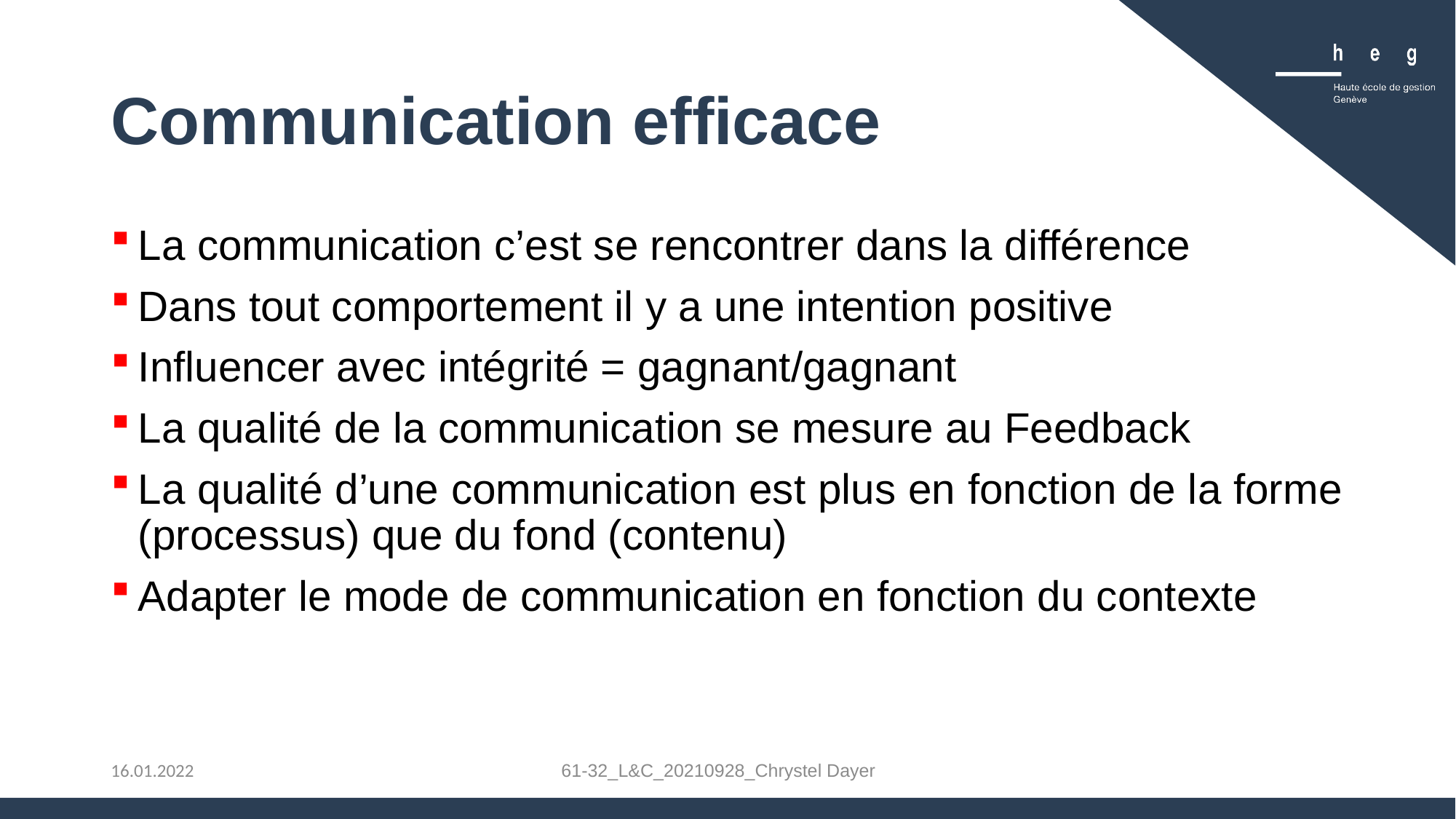

# Communication efficace
La communication c’est se rencontrer dans la différence
Dans tout comportement il y a une intention positive
Influencer avec intégrité = gagnant/gagnant
La qualité de la communication se mesure au Feedback
La qualité d’une communication est plus en fonction de la forme (processus) que du fond (contenu)
Adapter le mode de communication en fonction du contexte
61-32_L&C_20210928_Chrystel Dayer